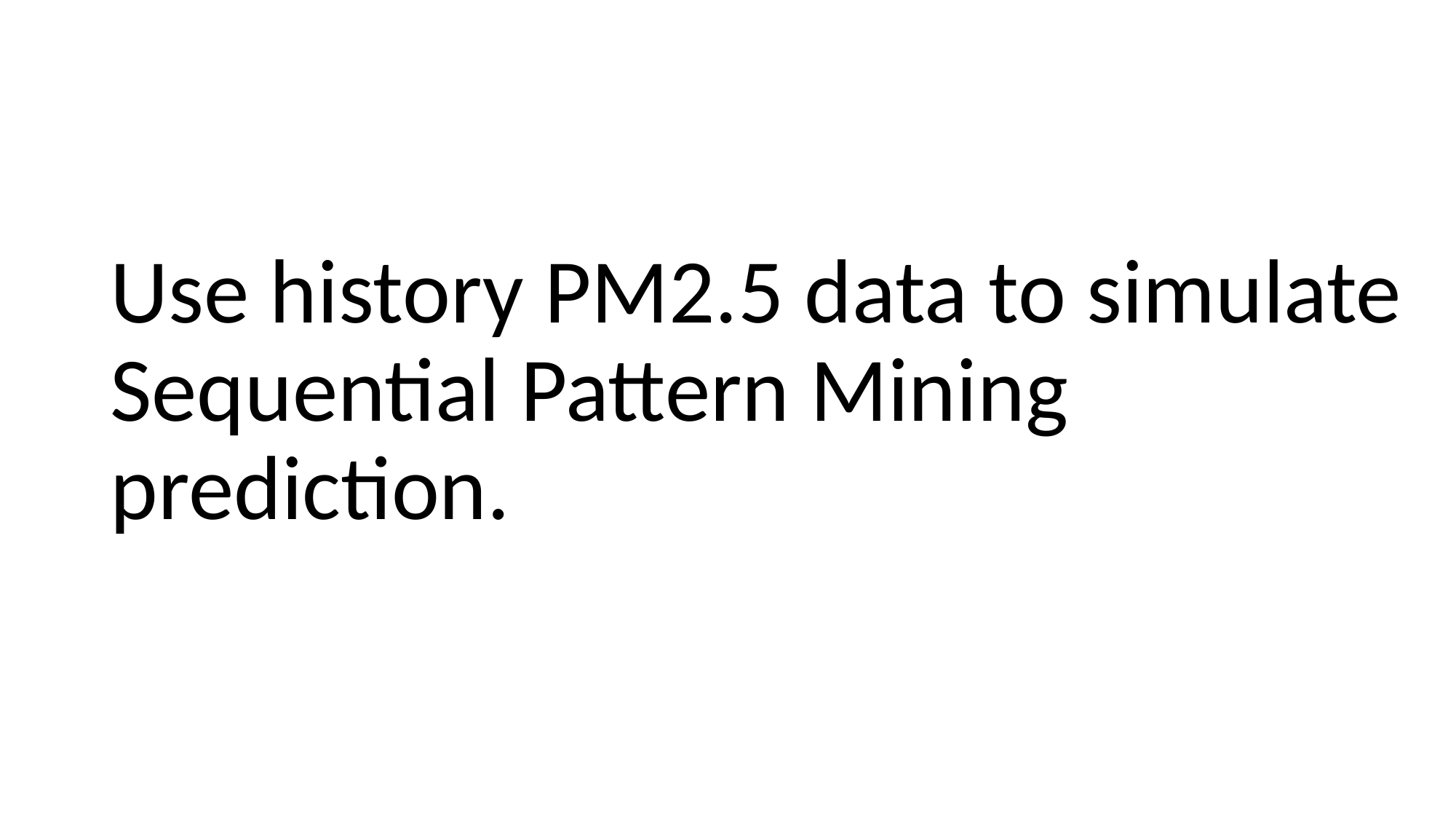

# Use history PM2.5 data to simulate Sequential Pattern Mining prediction.